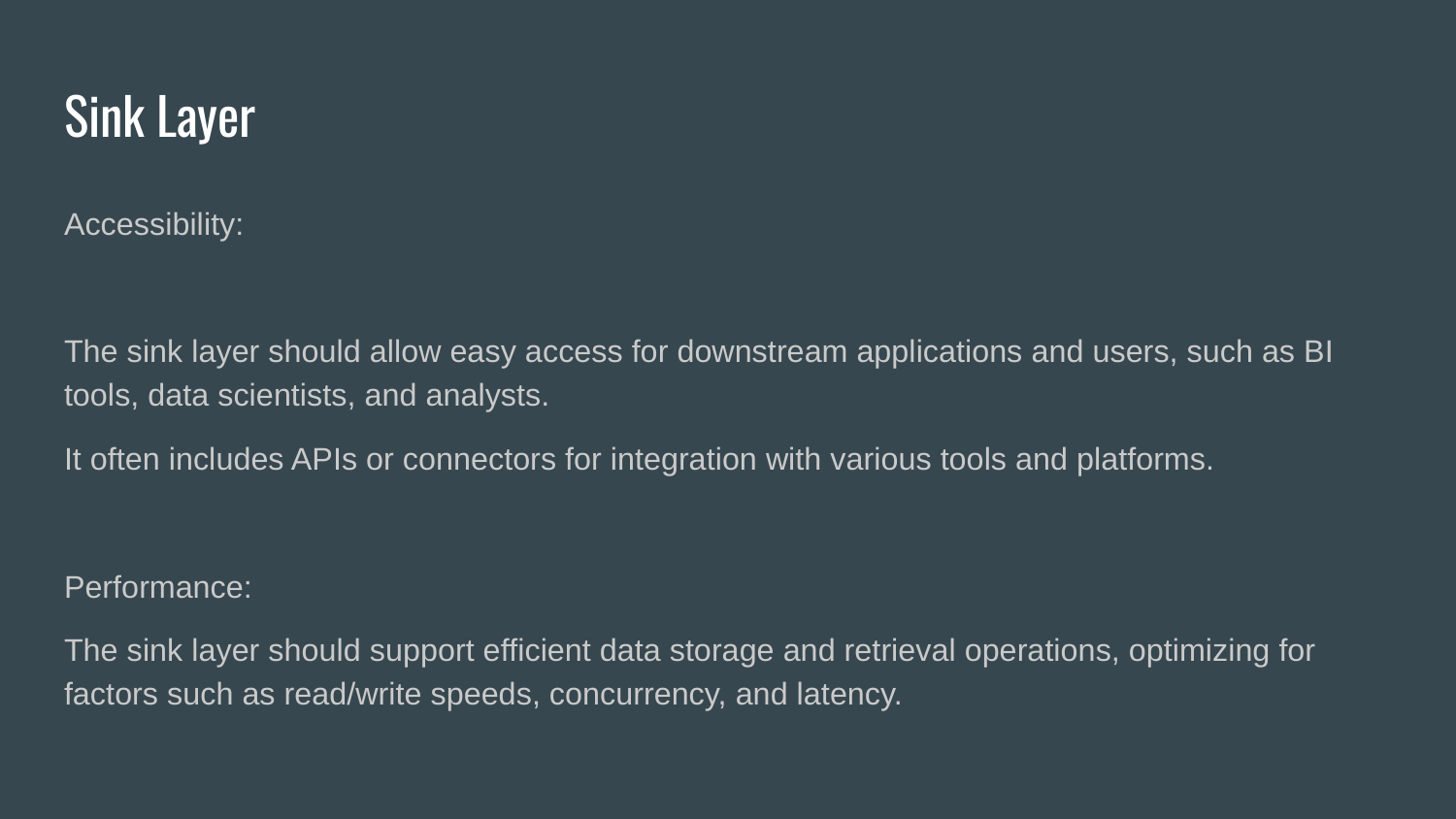

# Sink Layer
Accessibility:

The sink layer should allow easy access for downstream applications and users, such as BI tools, data scientists, and analysts.
It often includes APIs or connectors for integration with various tools and platforms.

Performance:
The sink layer should support efficient data storage and retrieval operations, optimizing for factors such as read/write speeds, concurrency, and latency.